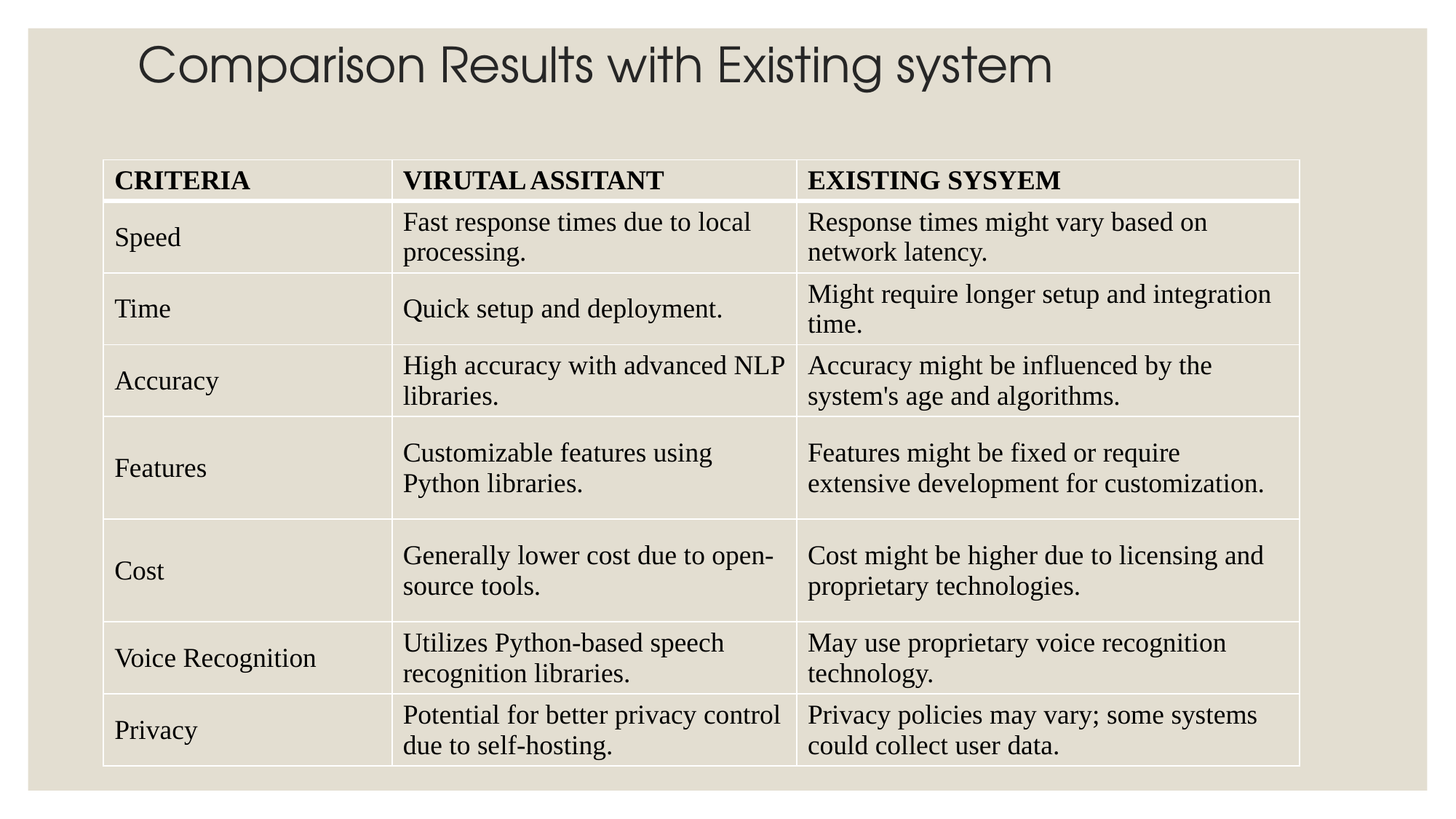

# Comparison Results with Existing system
| CRITERIA | VIRUTAL ASSITANT | EXISTING SYSYEM |
| --- | --- | --- |
| Speed | Fast response times due to local processing. | Response times might vary based on network latency. |
| Time | Quick setup and deployment. | Might require longer setup and integration time. |
| Accuracy | High accuracy with advanced NLP libraries. | Accuracy might be influenced by the system's age and algorithms. |
| Features | Customizable features using Python libraries. | Features might be fixed or require extensive development for customization. |
| Cost | Generally lower cost due to open-source tools. | Cost might be higher due to licensing and proprietary technologies. |
| Voice Recognition | Utilizes Python-based speech recognition libraries. | May use proprietary voice recognition technology. |
| Privacy | Potential for better privacy control due to self-hosting. | Privacy policies may vary; some systems could collect user data. |